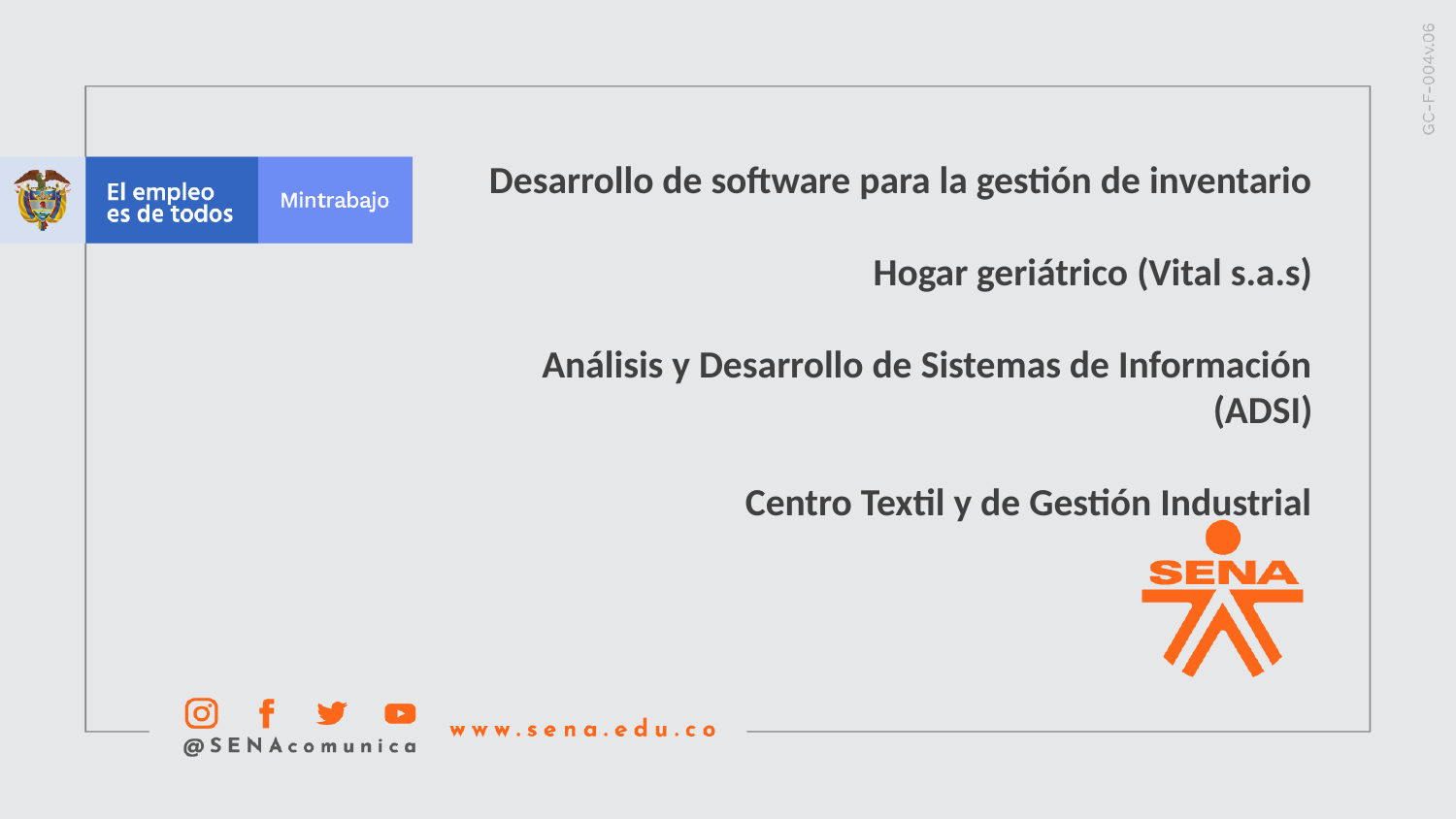

Desarrollo de software para la gestión de inventario

Hogar geriátrico (Vital s.a.s)

Análisis y Desarrollo de Sistemas de Información (ADSI)

Centro Textil y de Gestión Industrial